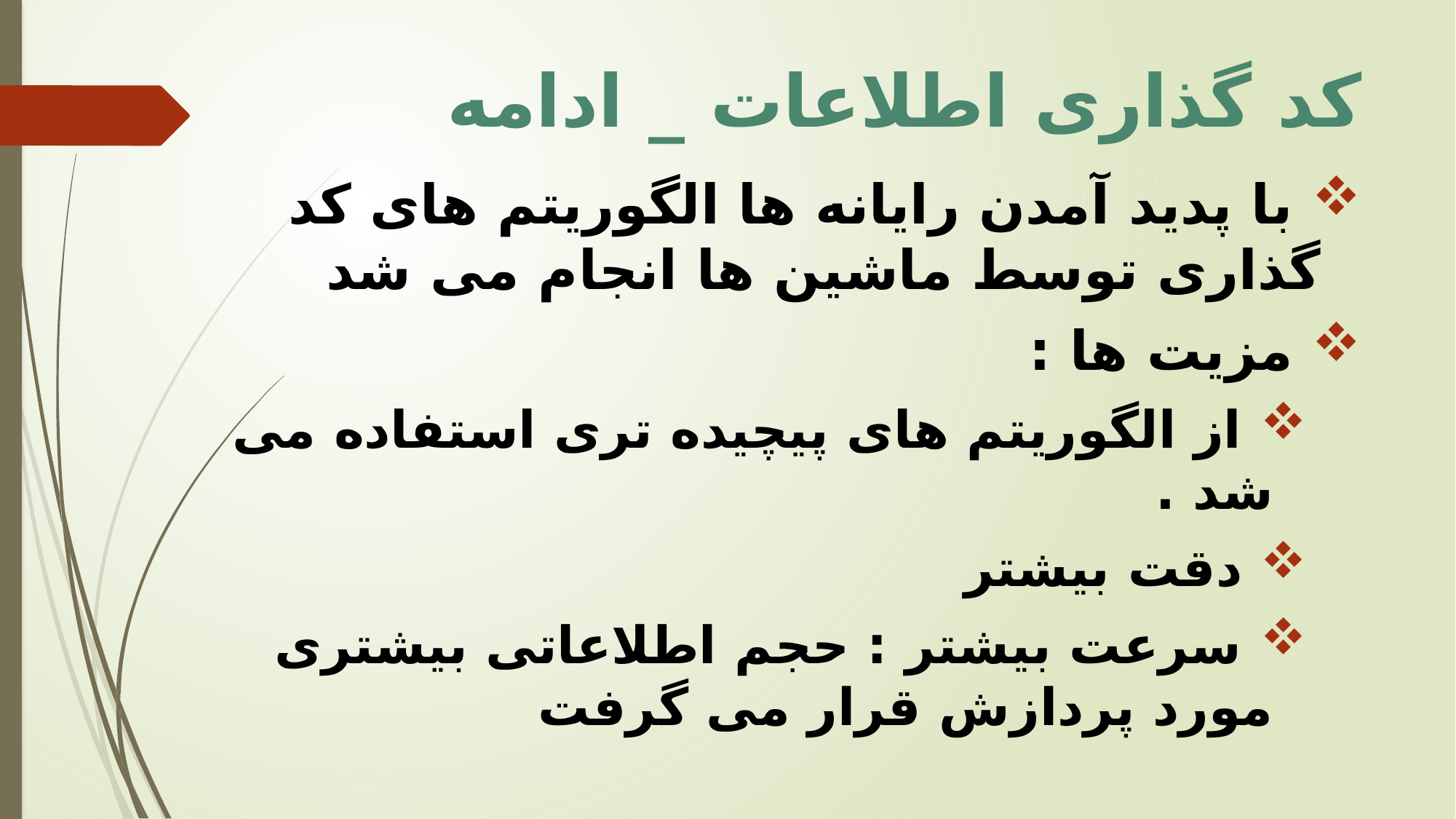

# کد گذاری اطلاعات _ ادامه
 با پدید آمدن رایانه ها الگوریتم های کد گذاری توسط ماشین ها انجام می شد
 مزیت ها :
 از الگوریتم های پیچیده تری استفاده می شد .
 دقت بیشتر
 سرعت بیشتر : حجم اطلاعاتی بیشتری مورد پردازش قرار می گرفت